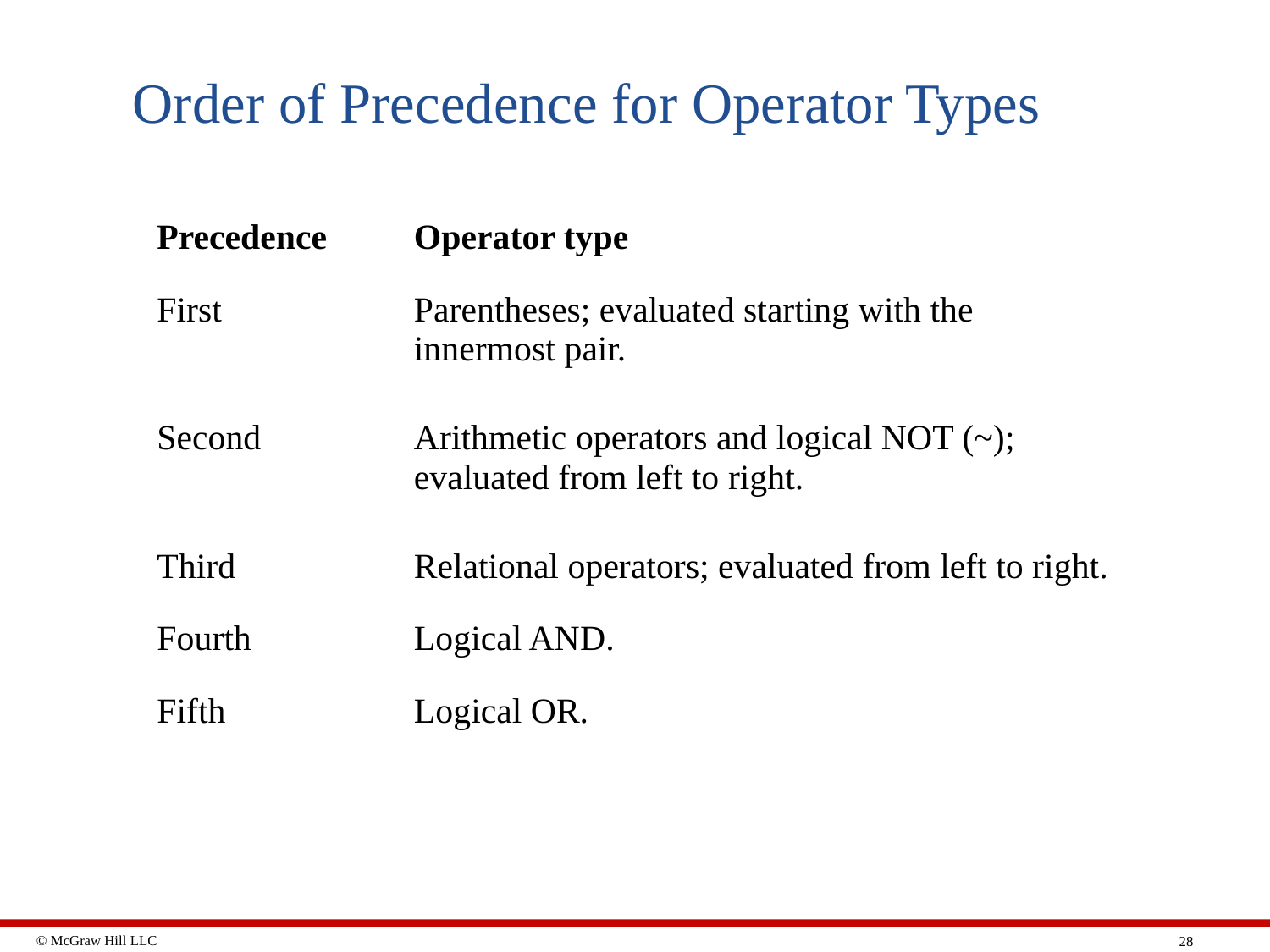

# Order of Precedence for Operator Types
| Precedence | Operator type |
| --- | --- |
| First | Parentheses; evaluated starting with the innermost pair. |
| Second | Arithmetic operators and logical NOT (~); evaluated from left to right. |
| Third | Relational operators; evaluated from left to right. |
| Fourth | Logical AND. |
| Fifth | Logical OR. |
28